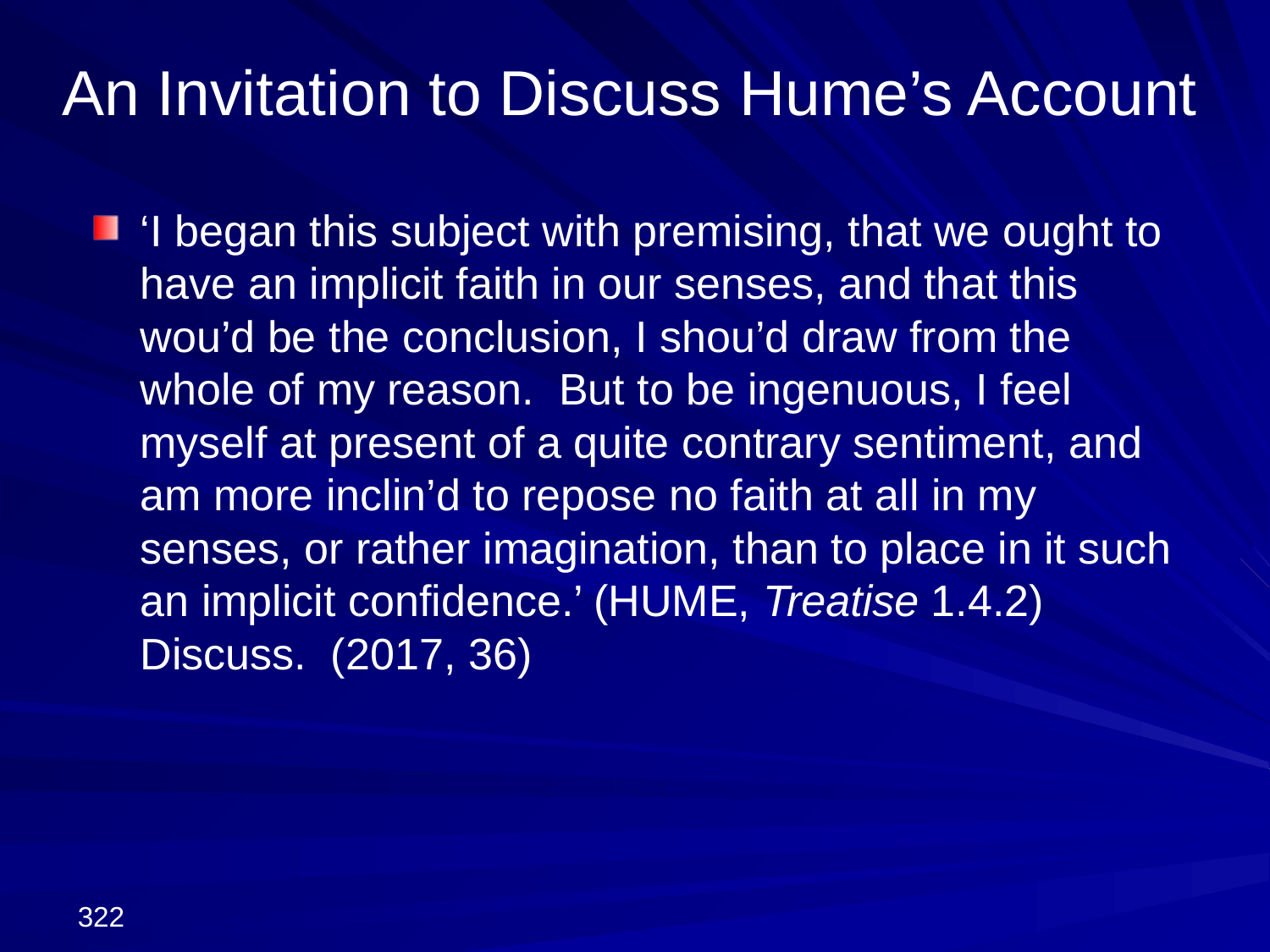

# An Invitation to Discuss Hume’s Account
‘I began this subject with premising, that we ought to have an implicit faith in our senses, and that this wou’d be the conclusion, I shou’d draw from the whole of my reason.  But to be ingenuous, I feel myself at present of a quite contrary sentiment, and am more inclin’d to repose no faith at all in my senses, or rather imagination, than to place in it such an implicit confidence.’ (HUME, Treatise 1.4.2)  Discuss.  (2017, 36)
322